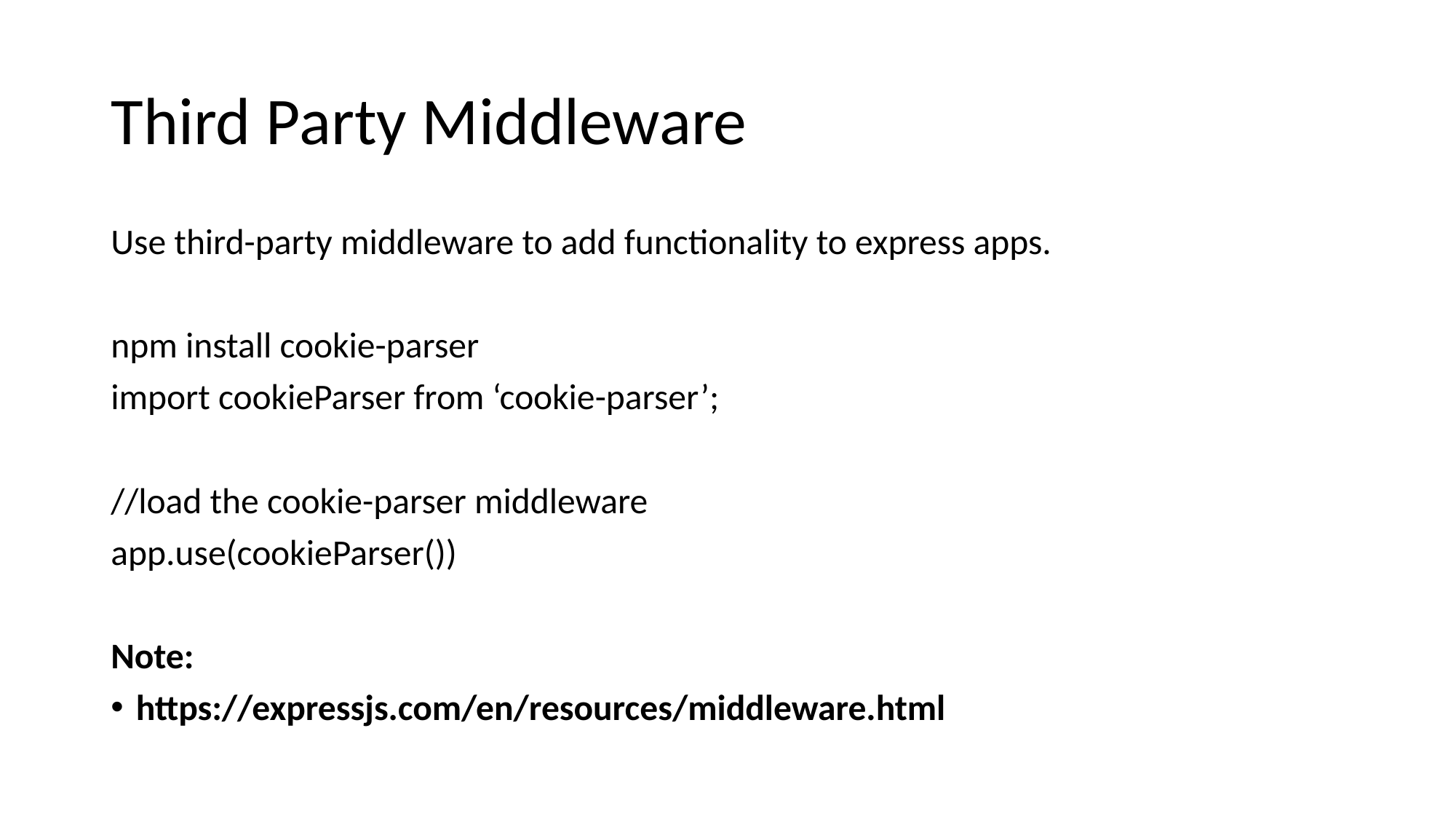

# Third Party Middleware
Use third-party middleware to add functionality to express apps.

npm install cookie-parser
import cookieParser from ‘cookie-parser’;

//load the cookie-parser middleware
app.use(cookieParser())

Note:
https://expressjs.com/en/resources/middleware.html